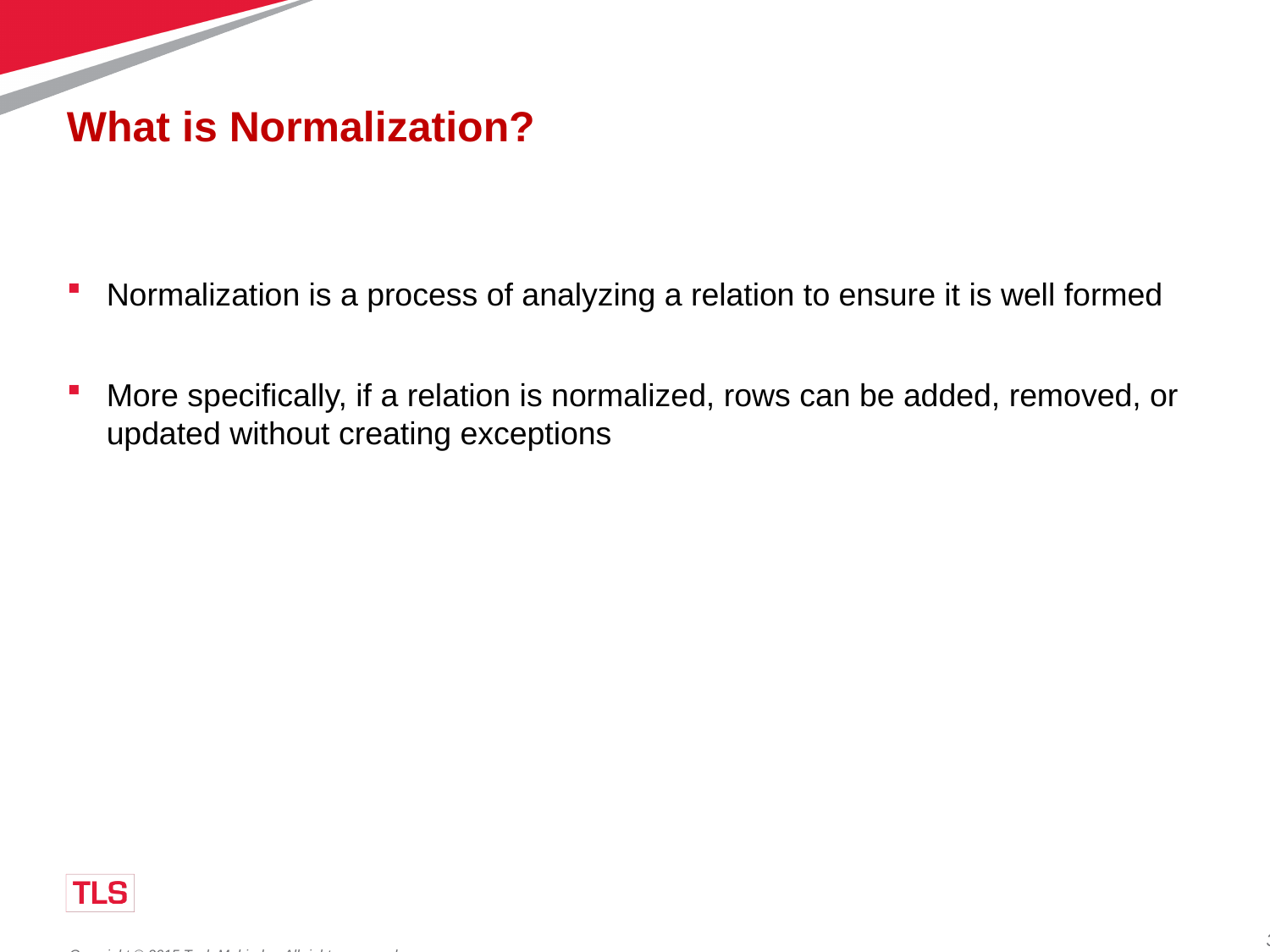

# What is Normalization?
Normalization is a process of analyzing a relation to ensure it is well formed

More specifically, if a relation is normalized, rows can be added, removed, or updated without creating exceptions